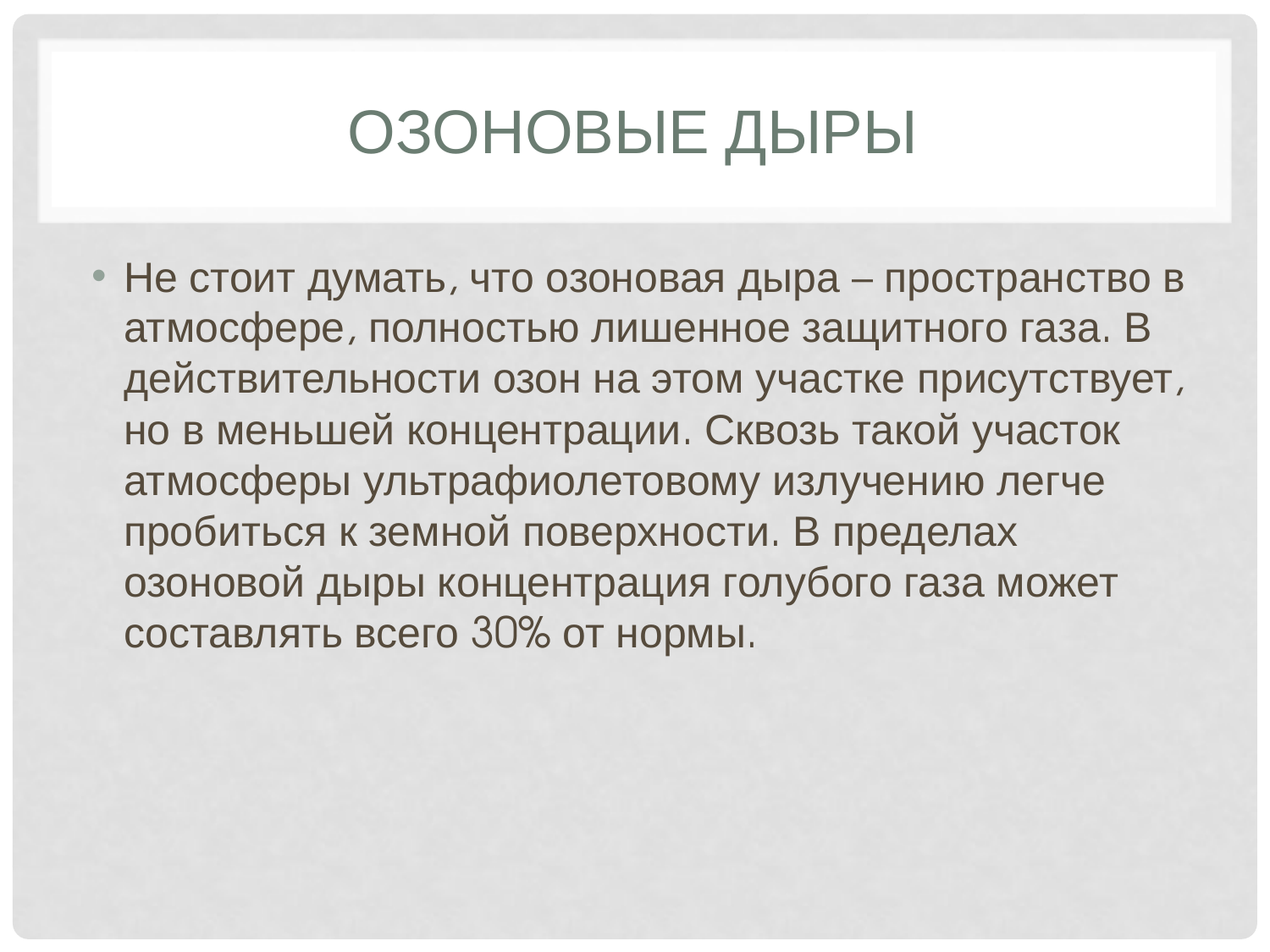

# Озоновые дыры
Не стоит думать, что озоновая дыра – пространство в атмосфере, полностью лишенное защитного газа. В действительности озон на этом участке присутствует, но в меньшей концентрации. Сквозь такой участок атмосферы ультрафиолетовому излучению легче пробиться к земной поверхности. В пределах озоновой дыры концентрация голубого газа может составлять всего 30% от нормы.